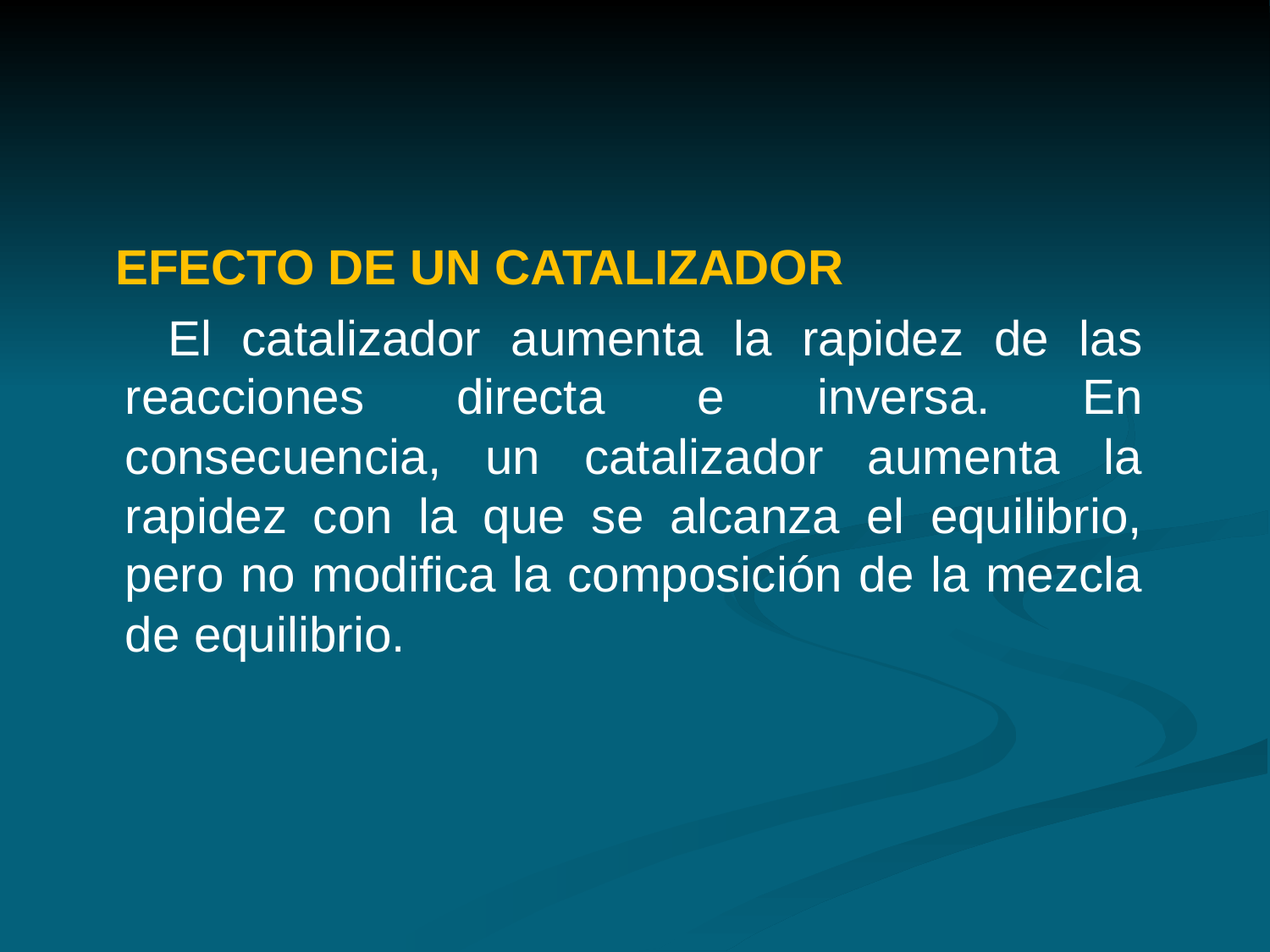

EFECTO DE UN CATALIZADOR
   El catalizador aumenta la rapidez de las reacciones directa e inversa. En consecuencia, un catalizador aumenta la rapidez con la que se alcanza el equilibrio, pero no modifica la composición de la mezcla de equilibrio.